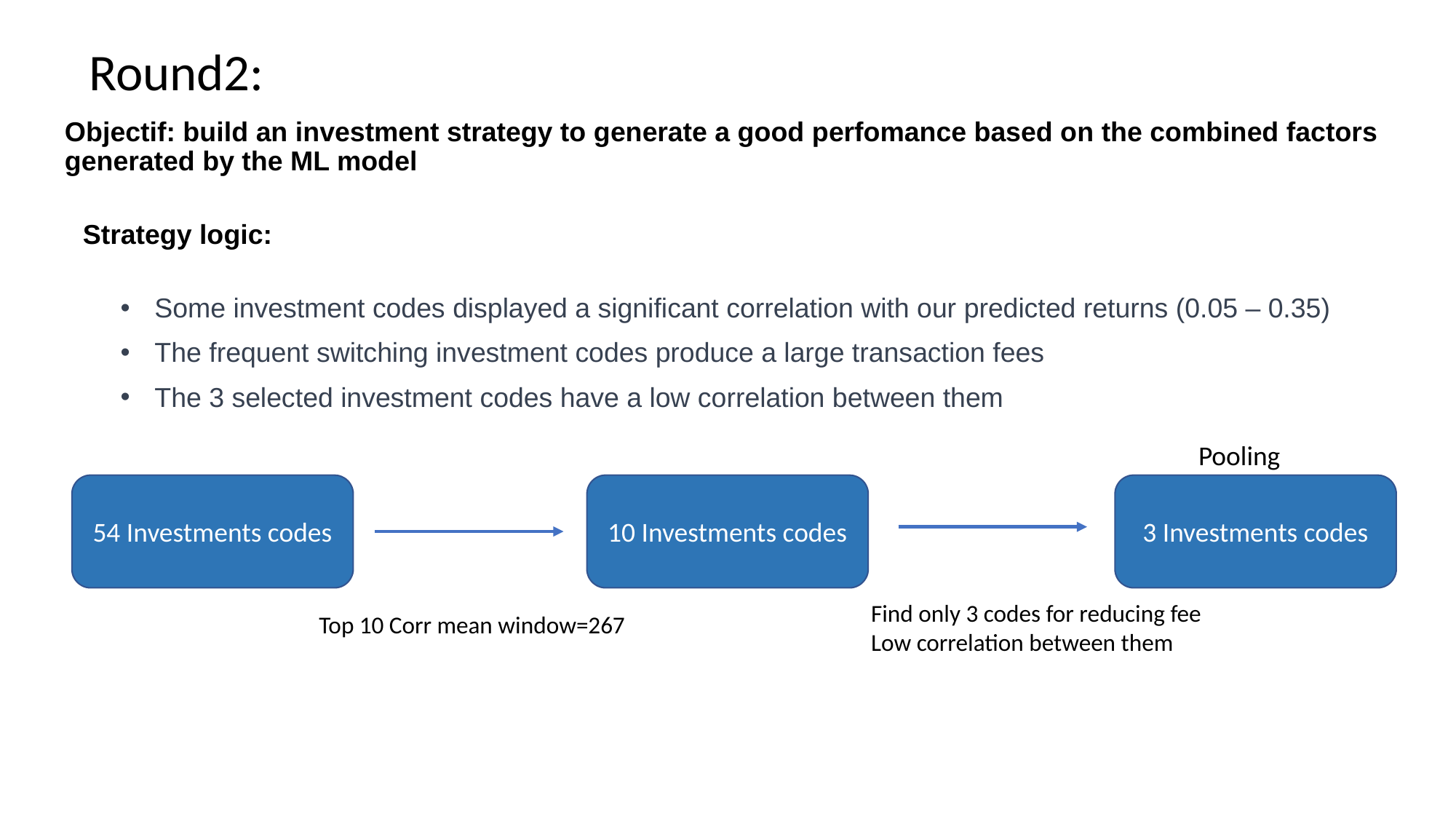

# Round2:
Objectif: build an investment strategy to generate a good perfomance based on the combined factors generated by the ML model
Strategy logic:
Some investment codes displayed a significant correlation with our predicted returns (0.05 – 0.35)
The frequent switching investment codes produce a large transaction fees
The 3 selected investment codes have a low correlation between them
Pooling
3 Investments codes
10 Investments codes
54 Investments codes
Find only 3 codes for reducing fee
Low correlation between them

Top 10 Corr mean window=267